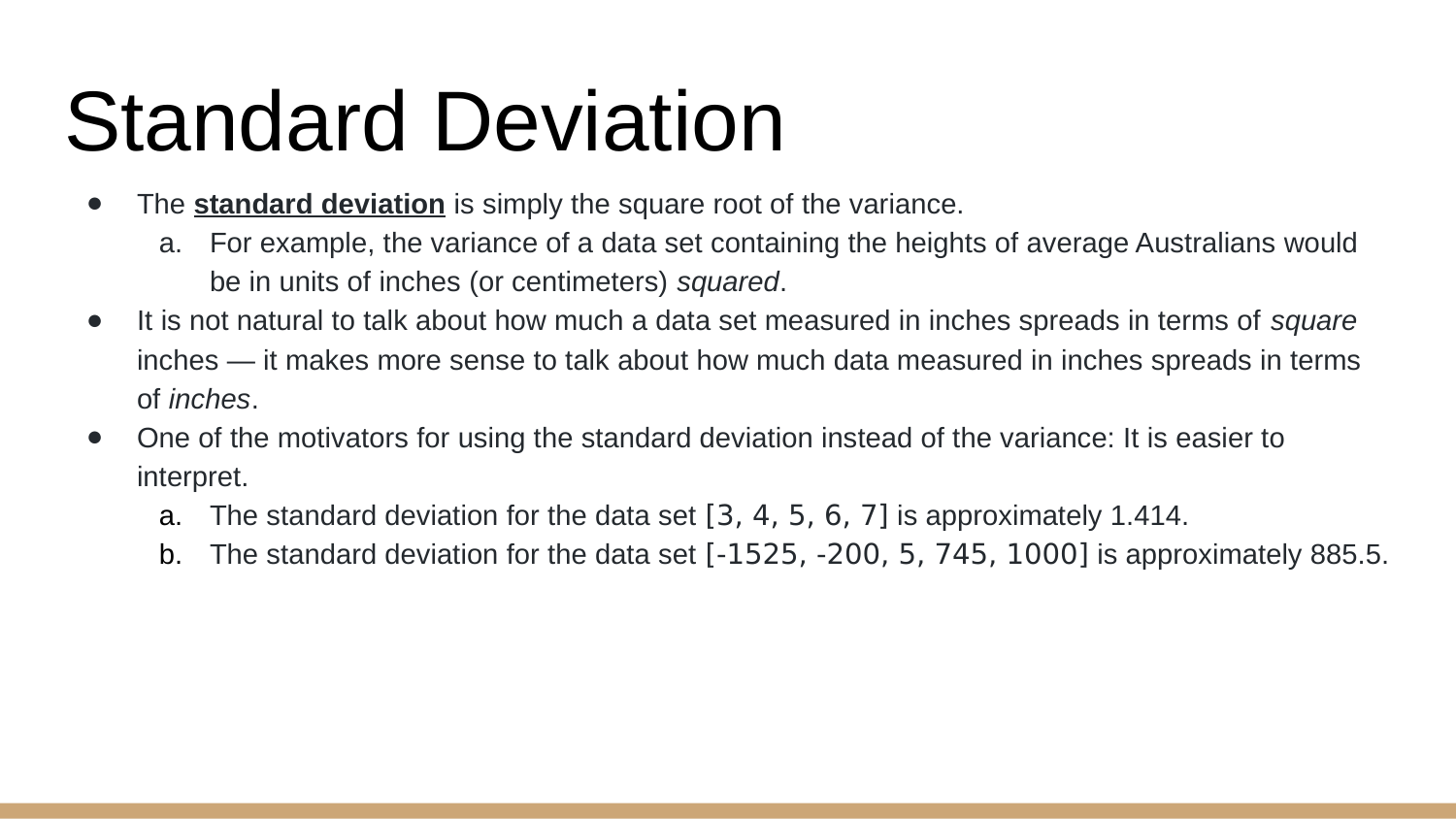

# Standard Deviation
The standard deviation is simply the square root of the variance.
For example, the variance of a data set containing the heights of average Australians would be in units of inches (or centimeters) squared.
It is not natural to talk about how much a data set measured in inches spreads in terms of square inches — it makes more sense to talk about how much data measured in inches spreads in terms of inches.
One of the motivators for using the standard deviation instead of the variance: It is easier to interpret.
The standard deviation for the data set [3, 4, 5, 6, 7] is approximately 1.414.
The standard deviation for the data set [-1525, -200, 5, 745, 1000] is approximately 885.5.